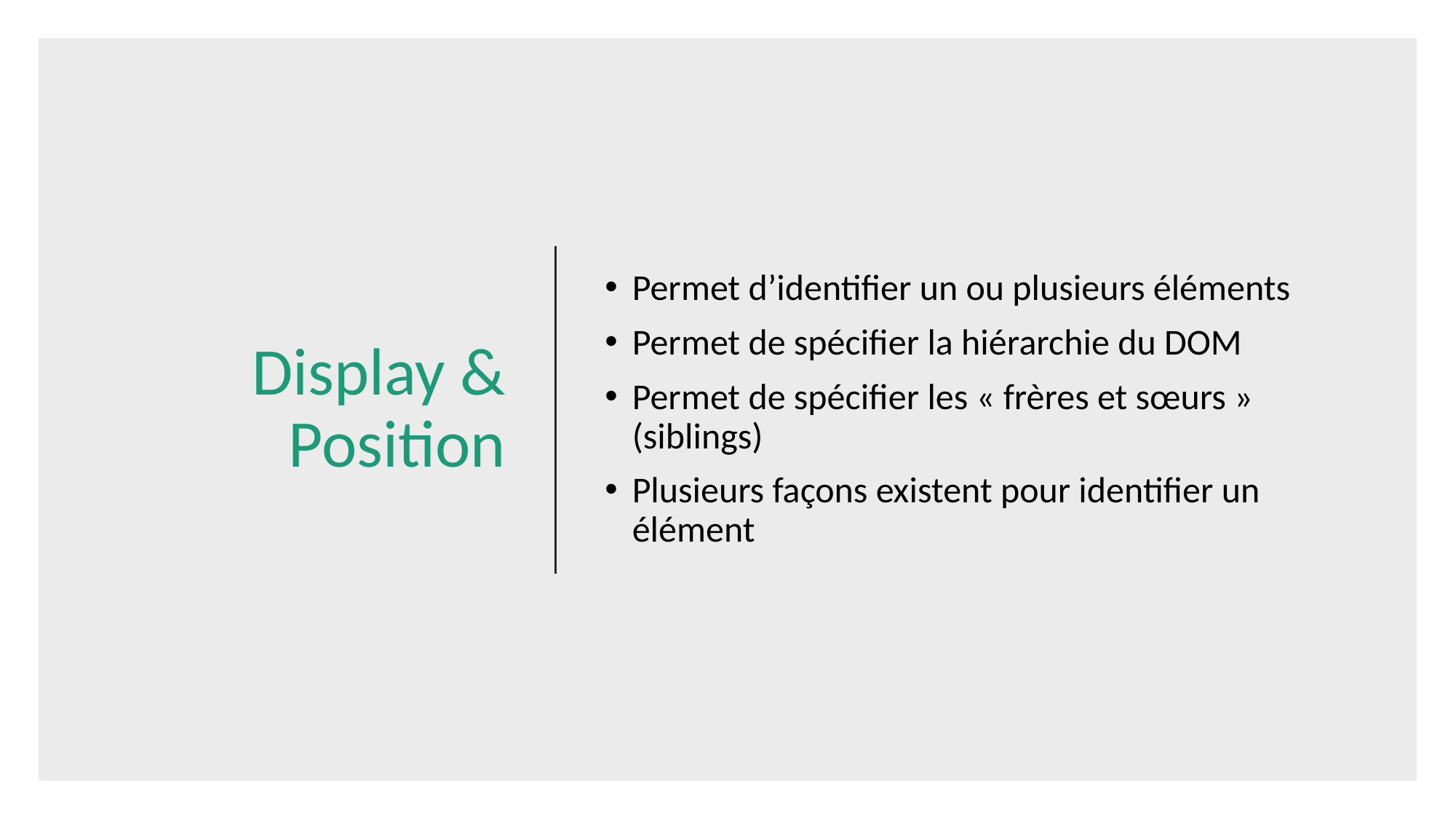

# Display & Position
Permet d’identifier un ou plusieurs éléments
Permet de spécifier la hiérarchie du DOM
Permet de spécifier les « frères et sœurs » (siblings)
Plusieurs façons existent pour identifier un élément